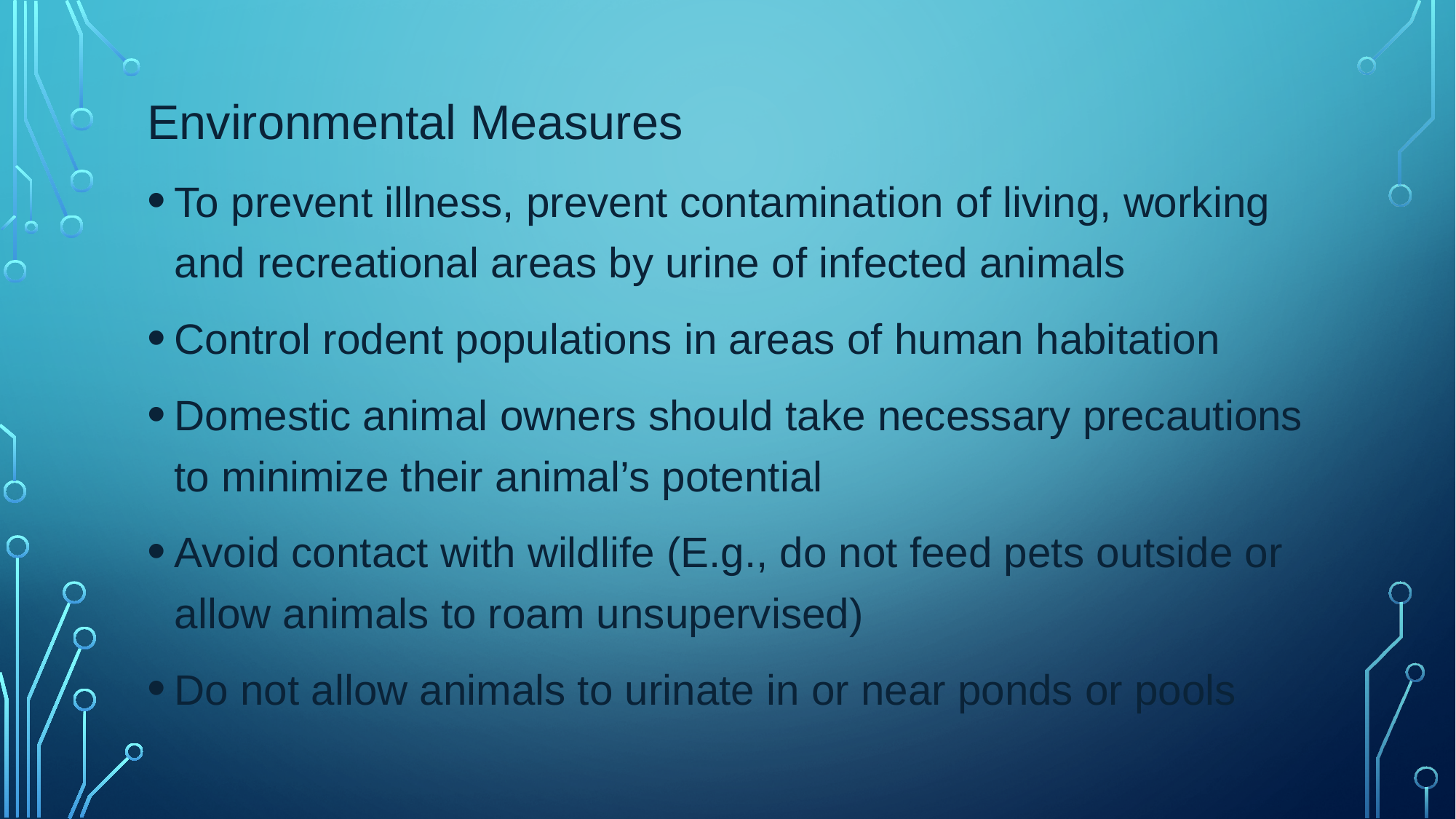

Environmental Measures
To prevent illness, prevent contamination of living, working and recreational areas by urine of infected animals
Control rodent populations in areas of human habitation
Domestic animal owners should take necessary precautions to minimize their animal’s potential
Avoid contact with wildlife (E.g., do not feed pets outside or allow animals to roam unsupervised)
Do not allow animals to urinate in or near ponds or pools
#